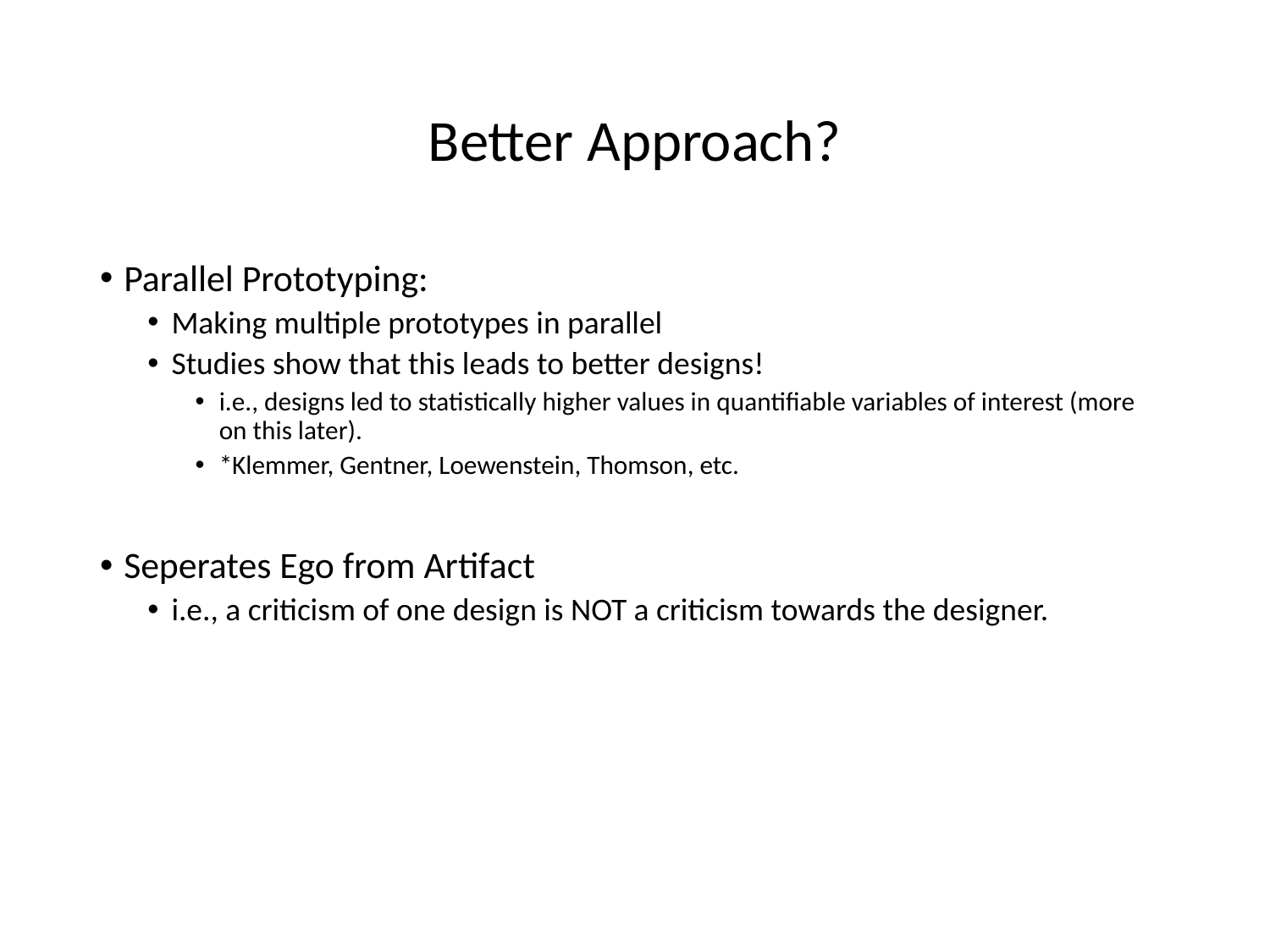

# Better Approach?
Parallel Prototyping:
Making multiple prototypes in parallel
Studies show that this leads to better designs!
i.e., designs led to statistically higher values in quantifiable variables of interest (more on this later).
*Klemmer, Gentner, Loewenstein, Thomson, etc.

Seperates Ego from Artifact
i.e., a criticism of one design is NOT a criticism towards the designer.